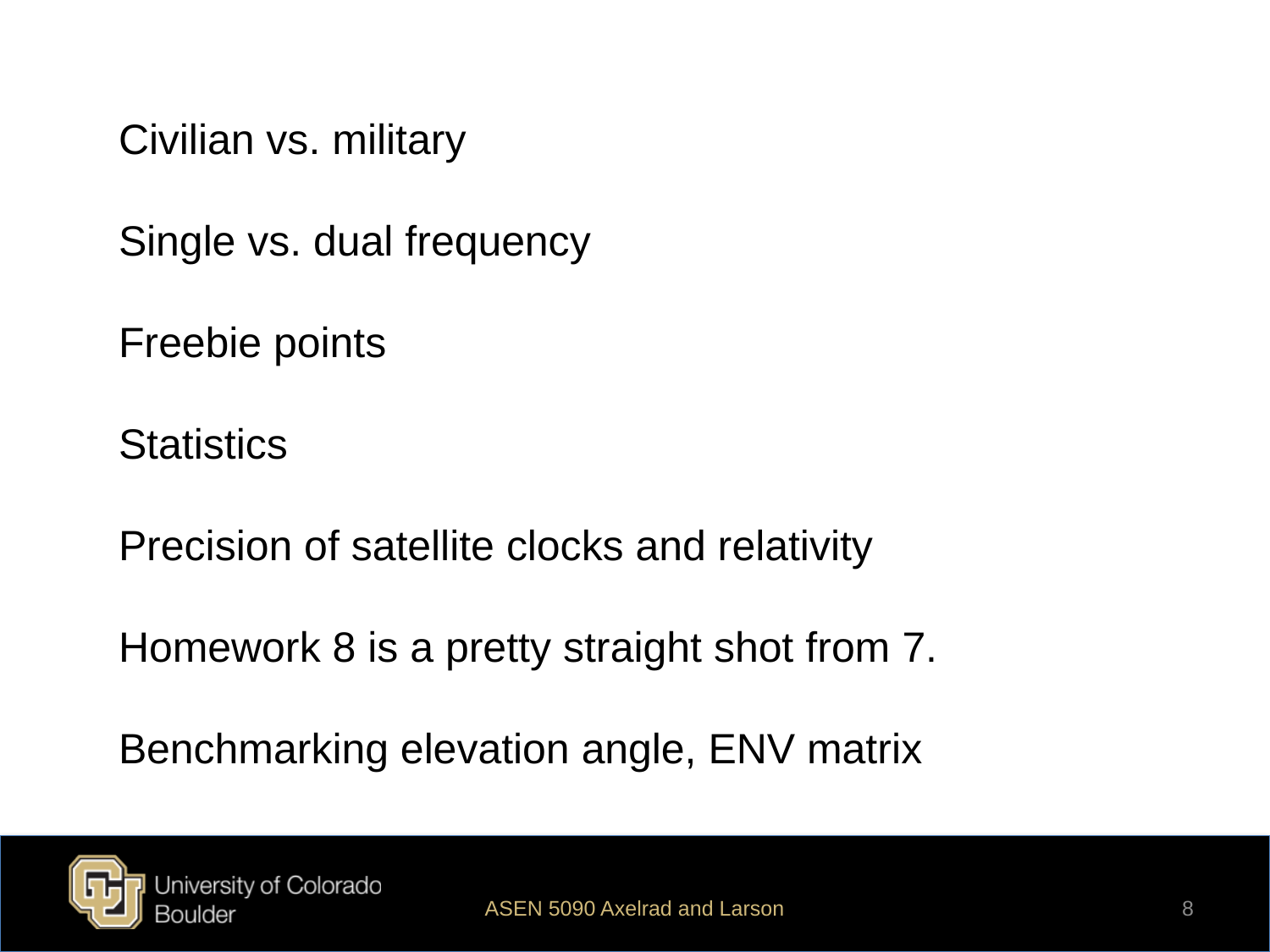

# Civilian vs. military Single vs. dual frequency Freebie points Statistics Precision of satellite clocks and relativity Homework 8 is a pretty straight shot from 7. Benchmarking elevation angle, ENV matrix
ASEN 5090 Axelrad and Larson
8